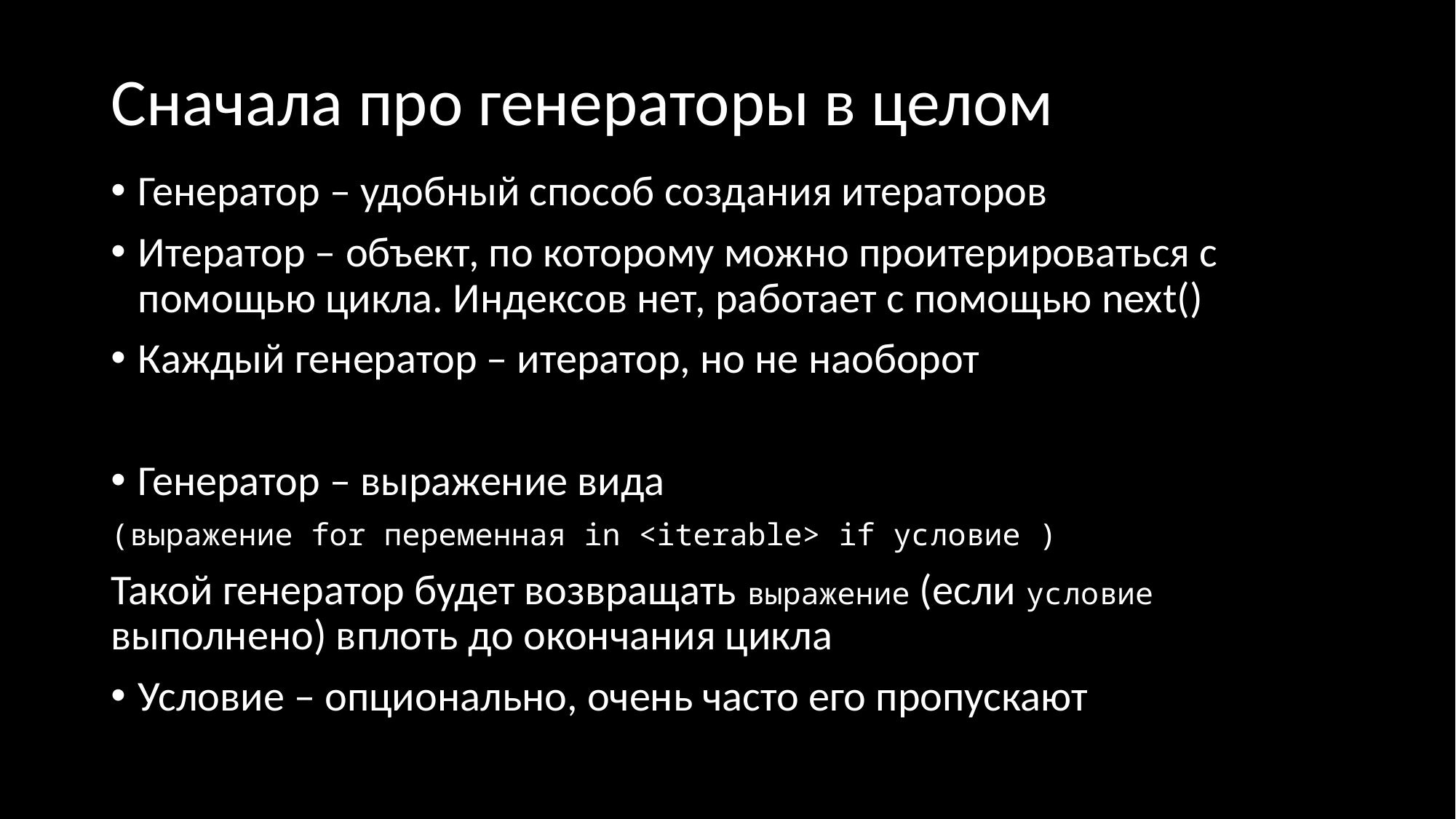

# Сначала про генераторы в целом
Генератор – удобный способ создания итераторов
Итератор – объект, по которому можно проитерироваться с помощью цикла. Индексов нет, работает с помощью next()
Каждый генератор – итератор, но не наоборот

Генератор – выражение вида
(выражение for переменная in <iterable> if условие )
Такой генератор будет возвращать выражение (если условие выполнено) вплоть до окончания цикла
Условие – опционально, очень часто его пропускают